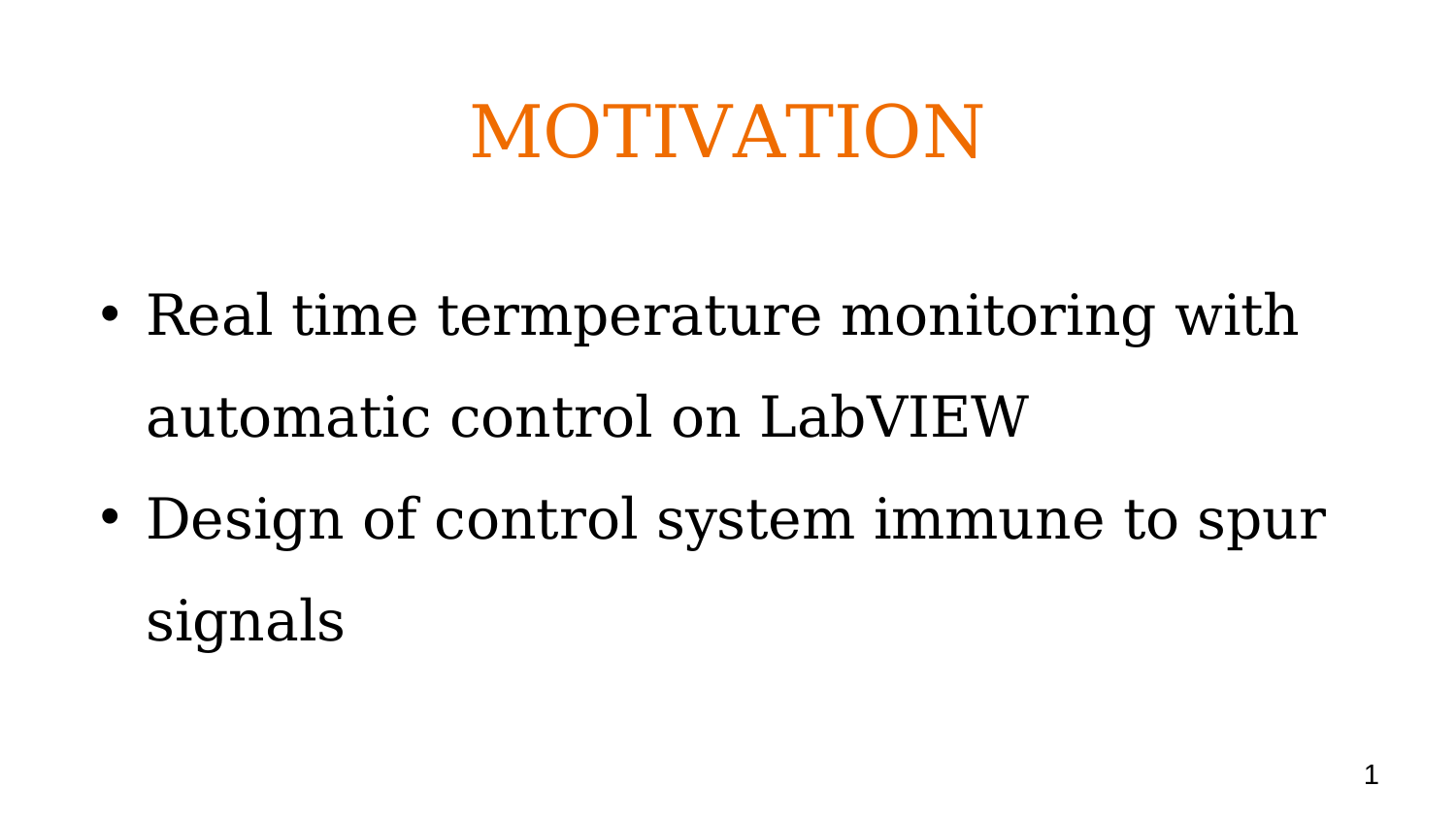

MOTIVATION
Real time termperature monitoring with automatic control on LabVIEW
Design of control system immune to spur signals
1